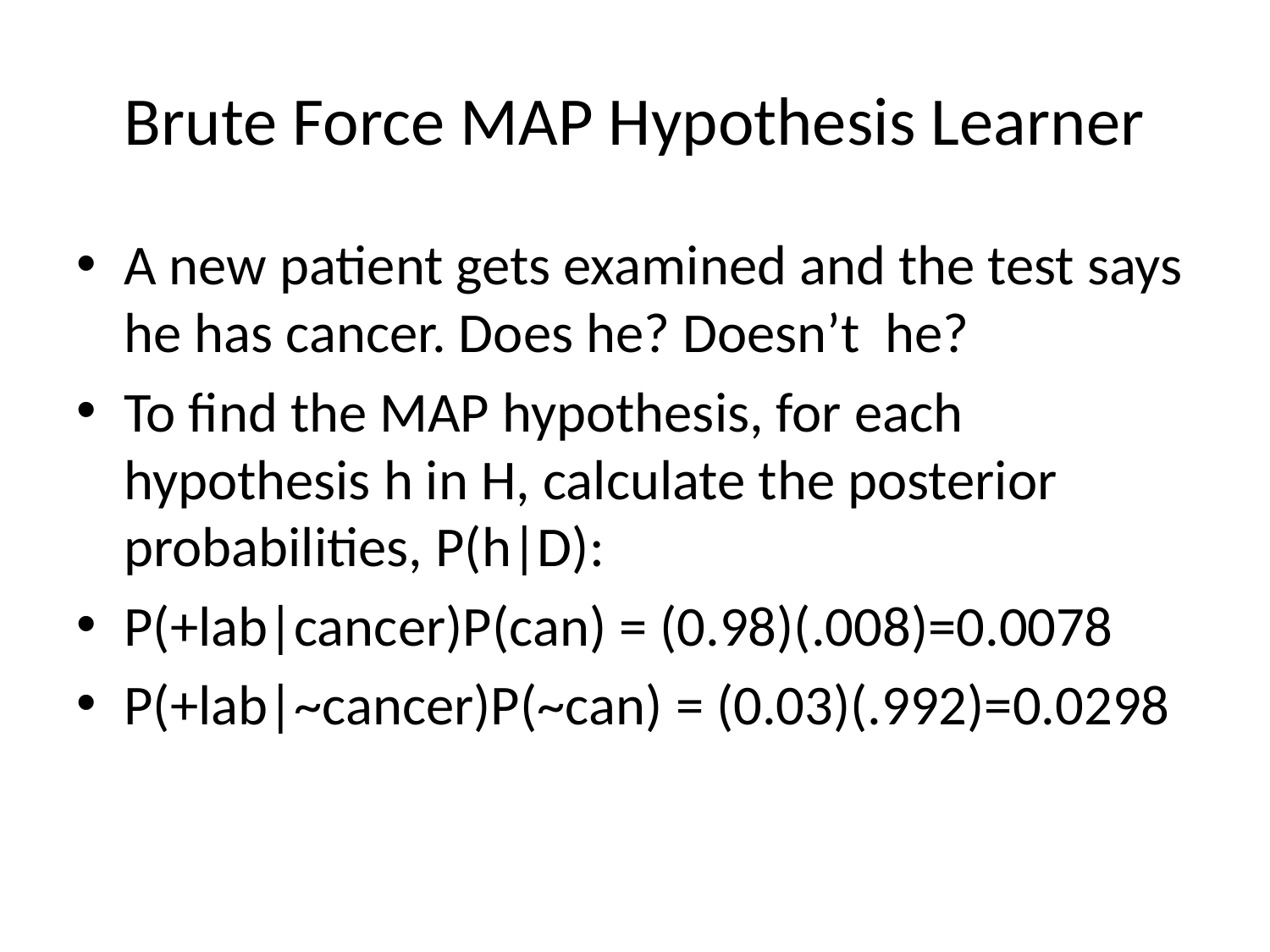

# Brute Force MAP Hypothesis Learner
A new patient gets examined and the test says he has cancer. Does he? Doesn’t  he?
To find the MAP hypothesis, for each hypothesis h in H, calculate the posterior probabilities, P(h|D):
P(+lab|cancer)P(can) = (0.98)(.008)=0.0078
P(+lab|~cancer)P(~can) = (0.03)(.992)=0.0298